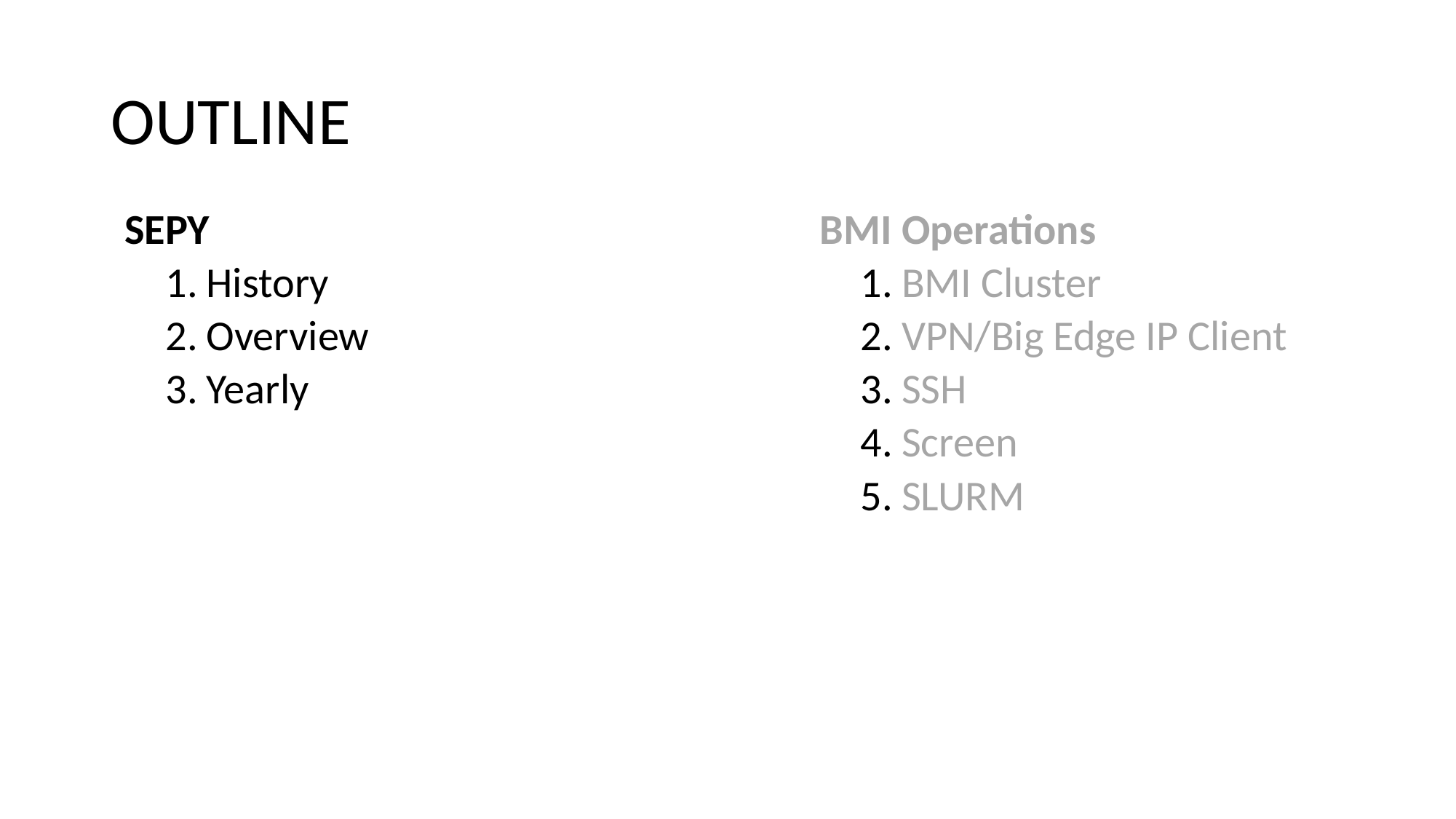

# OUTLINE
SEPY
History
Overview
Yearly
BMI Operations
BMI Cluster
VPN/Big Edge IP Client
SSH
Screen
SLURM